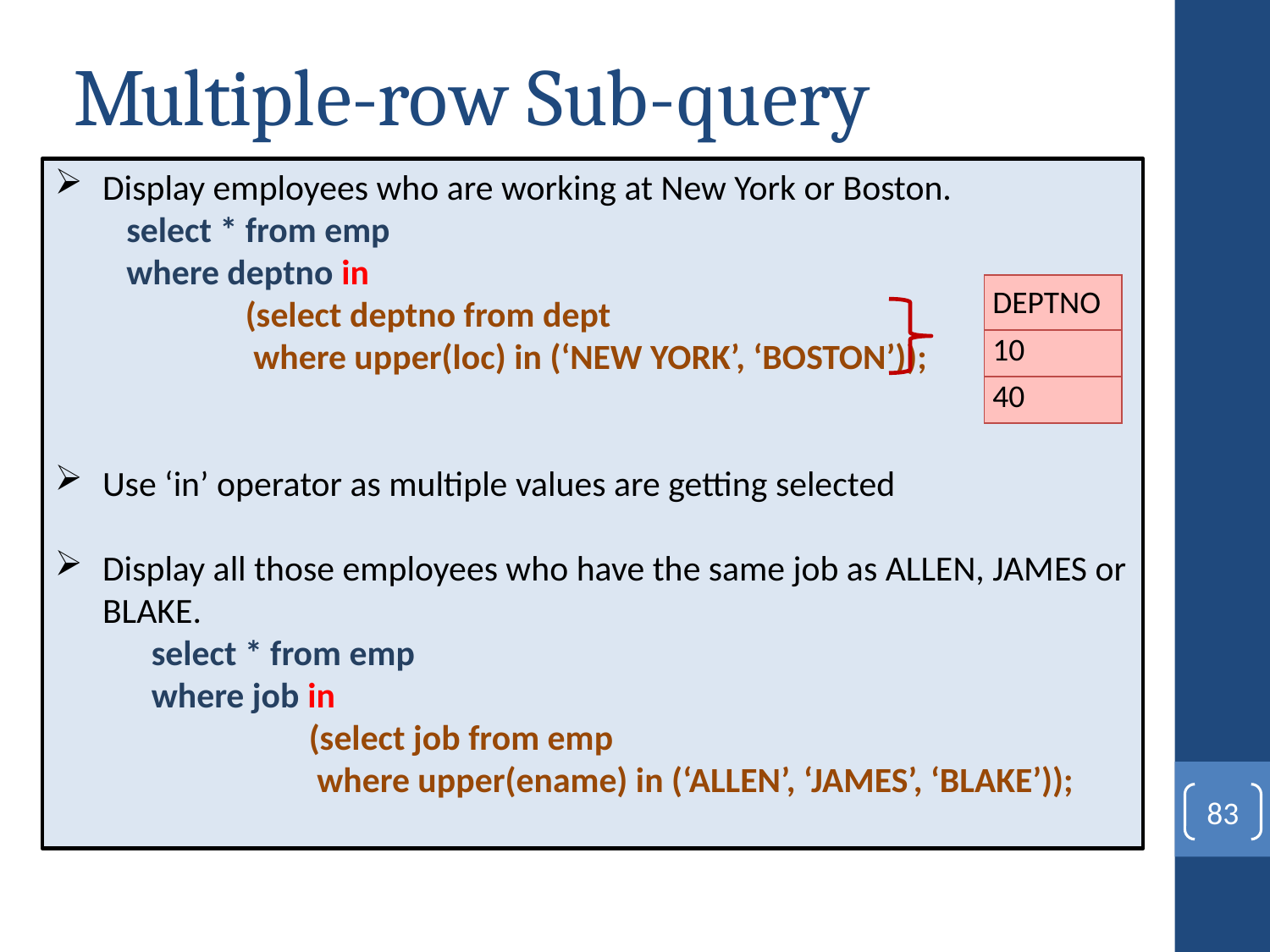

# Multiple-row Sub-query
Display employees who are working at New York or Boston.
 select * from emp
 where deptno in
	(select deptno from dept
	 where upper(loc) in (‘NEW YORK’, ‘BOSTON’));

Use ‘in’ operator as multiple values are getting selected

Display all those employees who have the same job as ALLEN, JAMES or BLAKE.
            select * from emp
            where job in
	(select job from emp
	 where upper(ename) in (‘ALLEN’, ‘JAMES’, ‘BLAKE’));

| DEPTNO |
| --- |
| 10 |
| 40 |

83